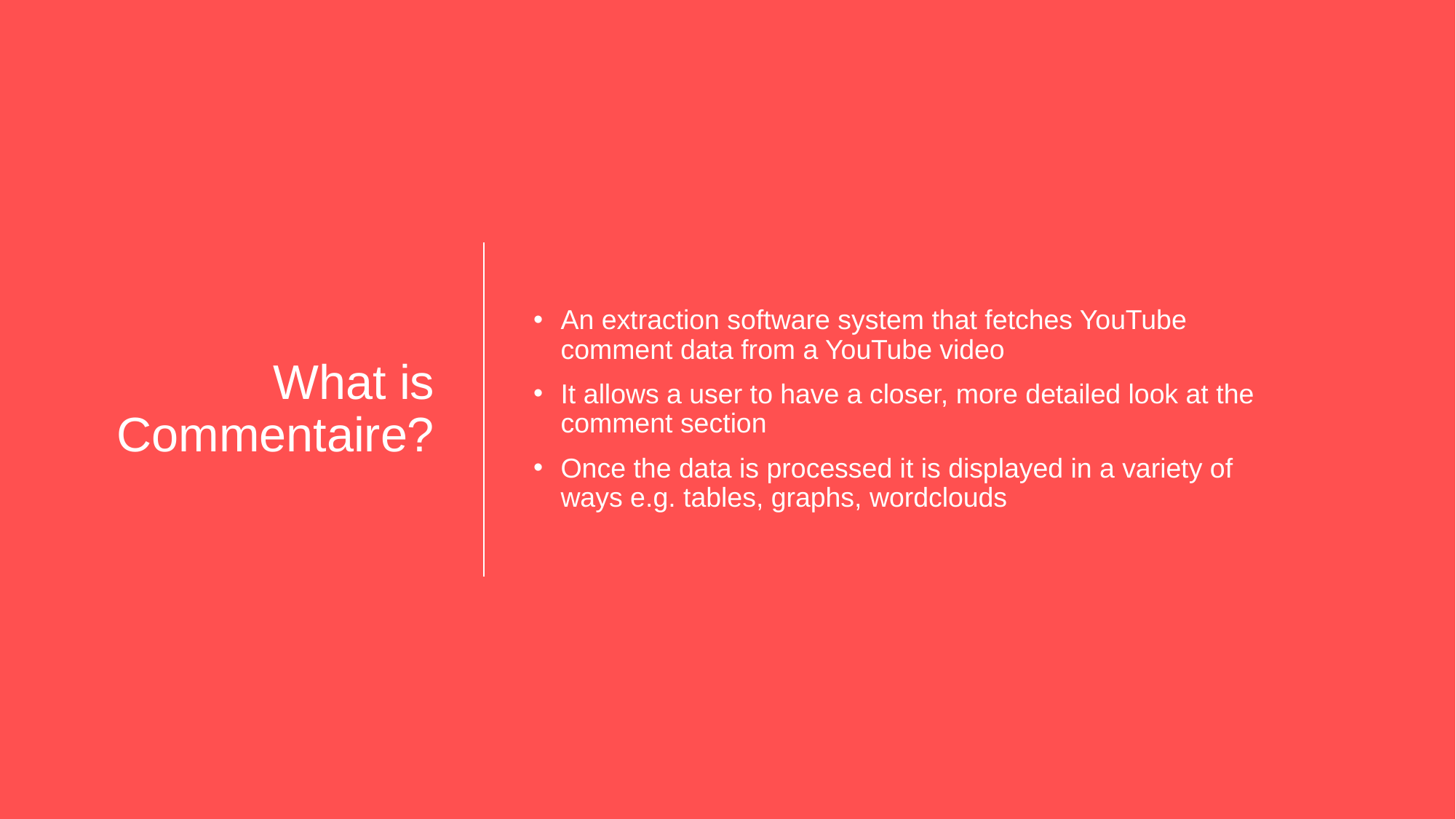

# What is Commentaire?
An extraction software system that fetches YouTube comment data from a YouTube video
It allows a user to have a closer, more detailed look at the comment section
Once the data is processed it is displayed in a variety of ways e.g. tables, graphs, wordclouds